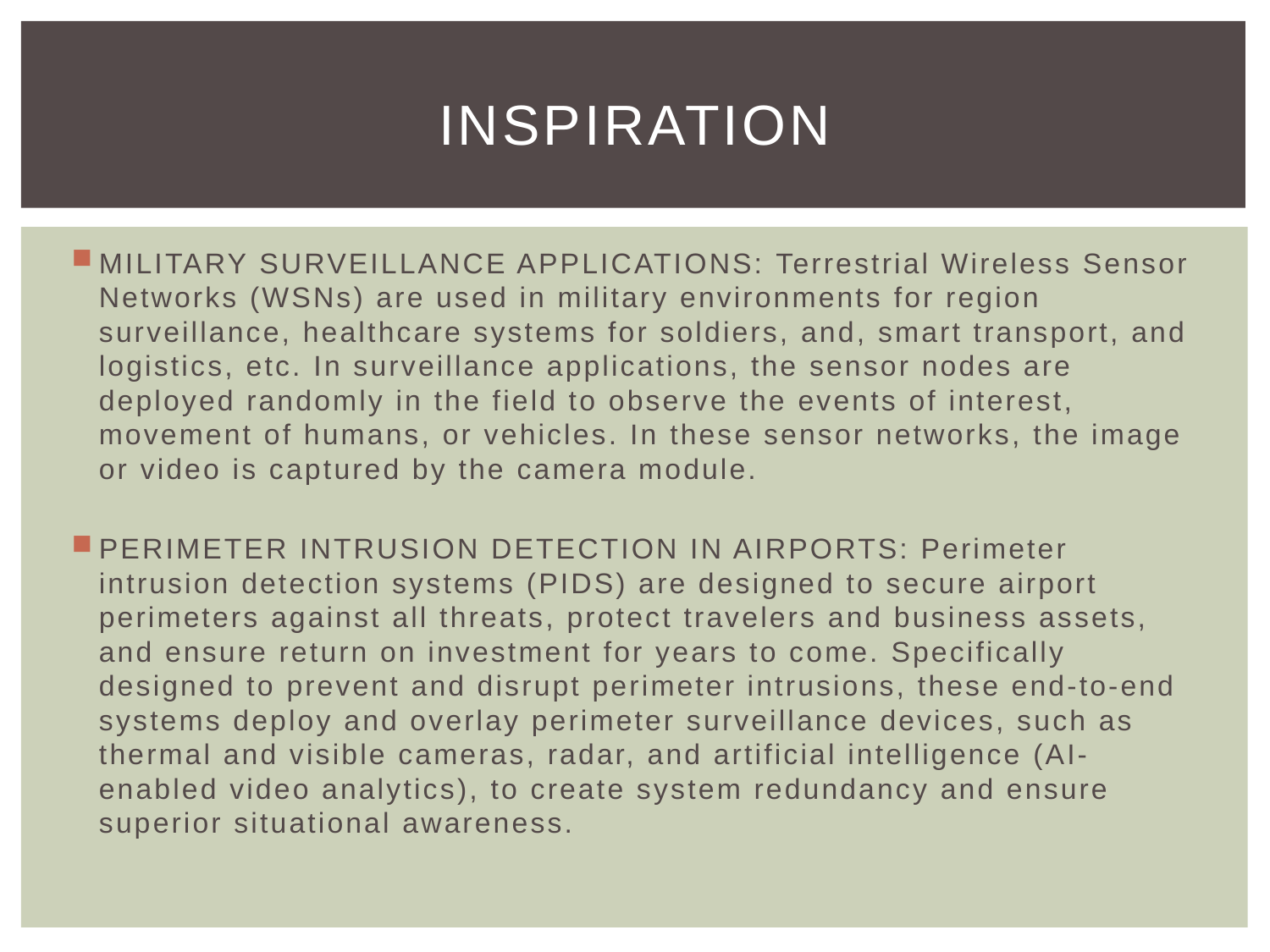

# INSPIRATION
MILITARY SURVEILLANCE APPLICATIONS: Terrestrial Wireless Sensor Networks (WSNs) are used in military environments for region surveillance, healthcare systems for soldiers, and, smart transport, and logistics, etc. In surveillance applications, the sensor nodes are deployed randomly in the field to observe the events of interest, movement of humans, or vehicles. In these sensor networks, the image or video is captured by the camera module.

PERIMETER INTRUSION DETECTION IN AIRPORTS: Perimeter intrusion detection systems (PIDS) are designed to secure airport perimeters against all threats, protect travelers and business assets, and ensure return on investment for years to come. Specifically designed to prevent and disrupt perimeter intrusions, these end-to-end systems deploy and overlay perimeter surveillance devices, such as thermal and visible cameras, radar, and artificial intelligence (AI-enabled video analytics), to create system redundancy and ensure superior situational awareness.